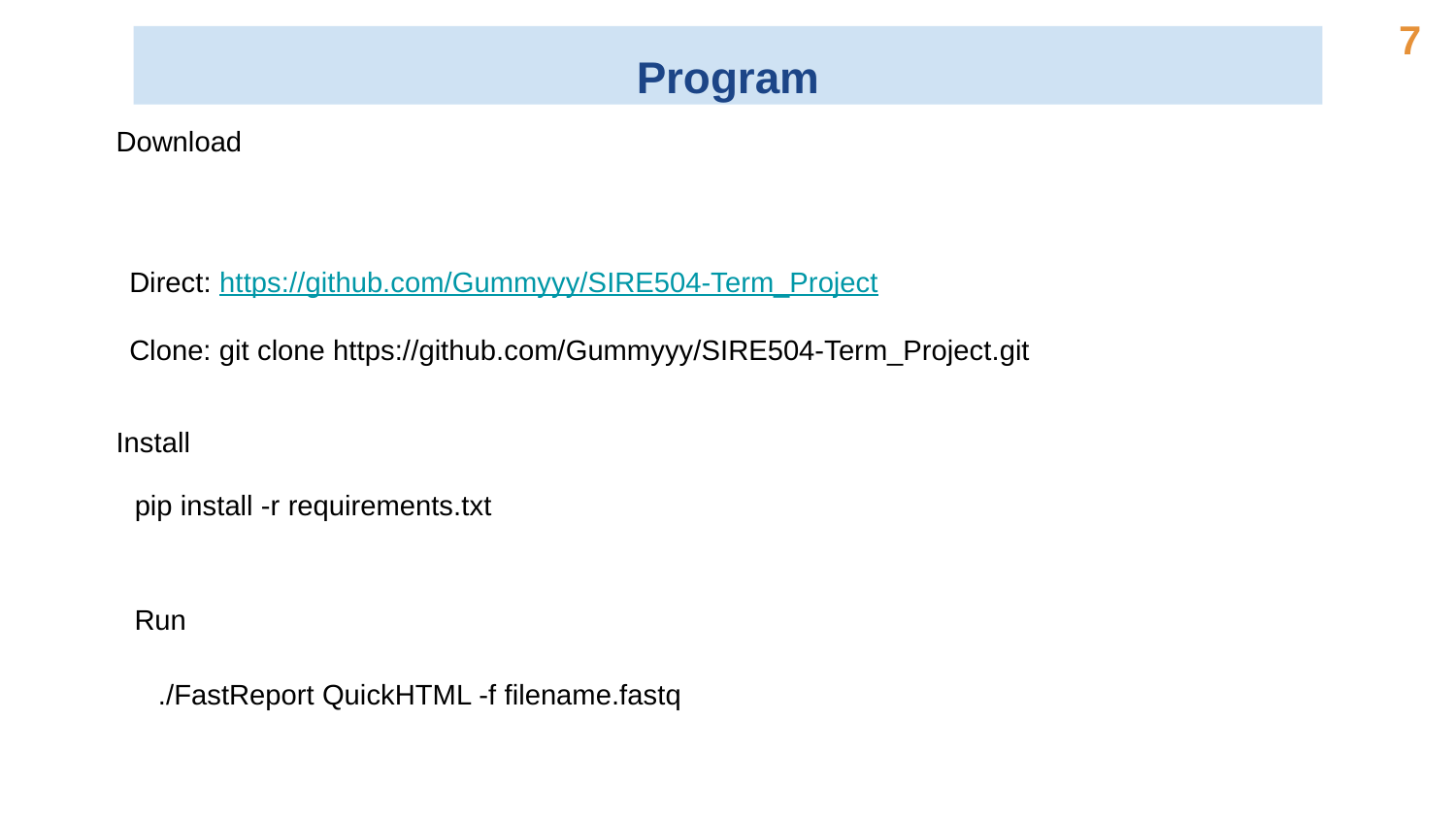

7
# Program
Download
Direct: https://github.com/Gummyyy/SIRE504-Term_Project

Clone: git clone https://github.com/Gummyyy/SIRE504-Term_Project.git
Install
pip install -r requirements.txt
Run
./FastReport QuickHTML -f filename.fastq